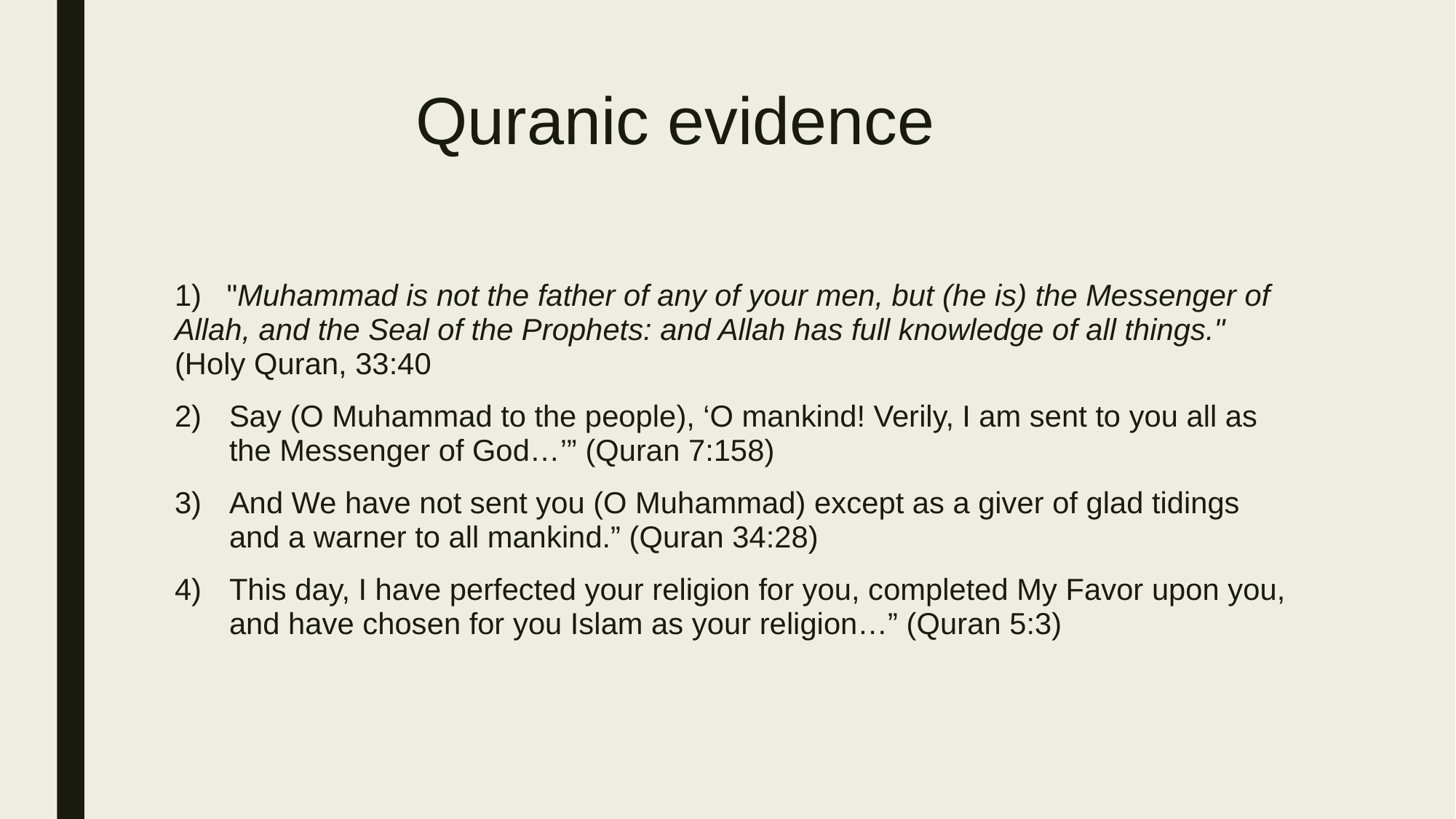

# Quranic evidence
1)   "Muhammad is not the father of any of your men, but (he is) the Messenger of Allah, and the Seal of the Prophets: and Allah has full knowledge of all things."
(Holy Quran, 33:40
Say (O Muhammad to the people), ‘O mankind! Verily, I am sent to you all as the Messenger of God…’” (Quran 7:158)
And We have not sent you (O Muhammad) except as a giver of glad tidings and a warner to all mankind.” (Quran 34:28)
This day, I have perfected your religion for you, completed My Favor upon you, and have chosen for you Islam as your religion…” (Quran 5:3)